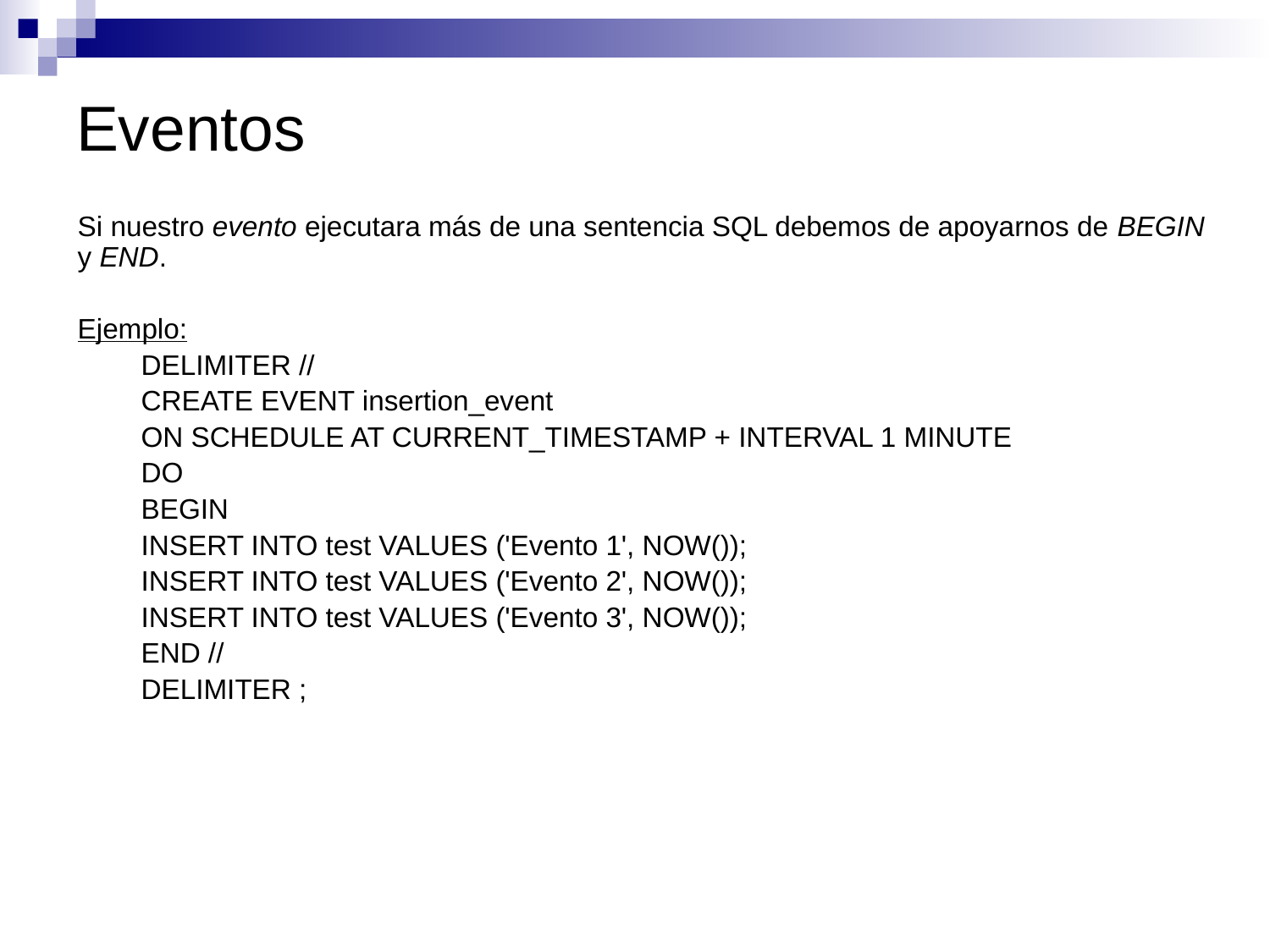

# Eventos
Si nuestro evento ejecutara más de una sentencia SQL debemos de apoyarnos de BEGIN y END.

Ejemplo:
DELIMITER //
CREATE EVENT insertion_event
ON SCHEDULE AT CURRENT_TIMESTAMP + INTERVAL 1 MINUTE
DO
BEGIN
INSERT INTO test VALUES ('Evento 1', NOW());
INSERT INTO test VALUES ('Evento 2', NOW());
INSERT INTO test VALUES ('Evento 3', NOW());
END //
DELIMITER ;